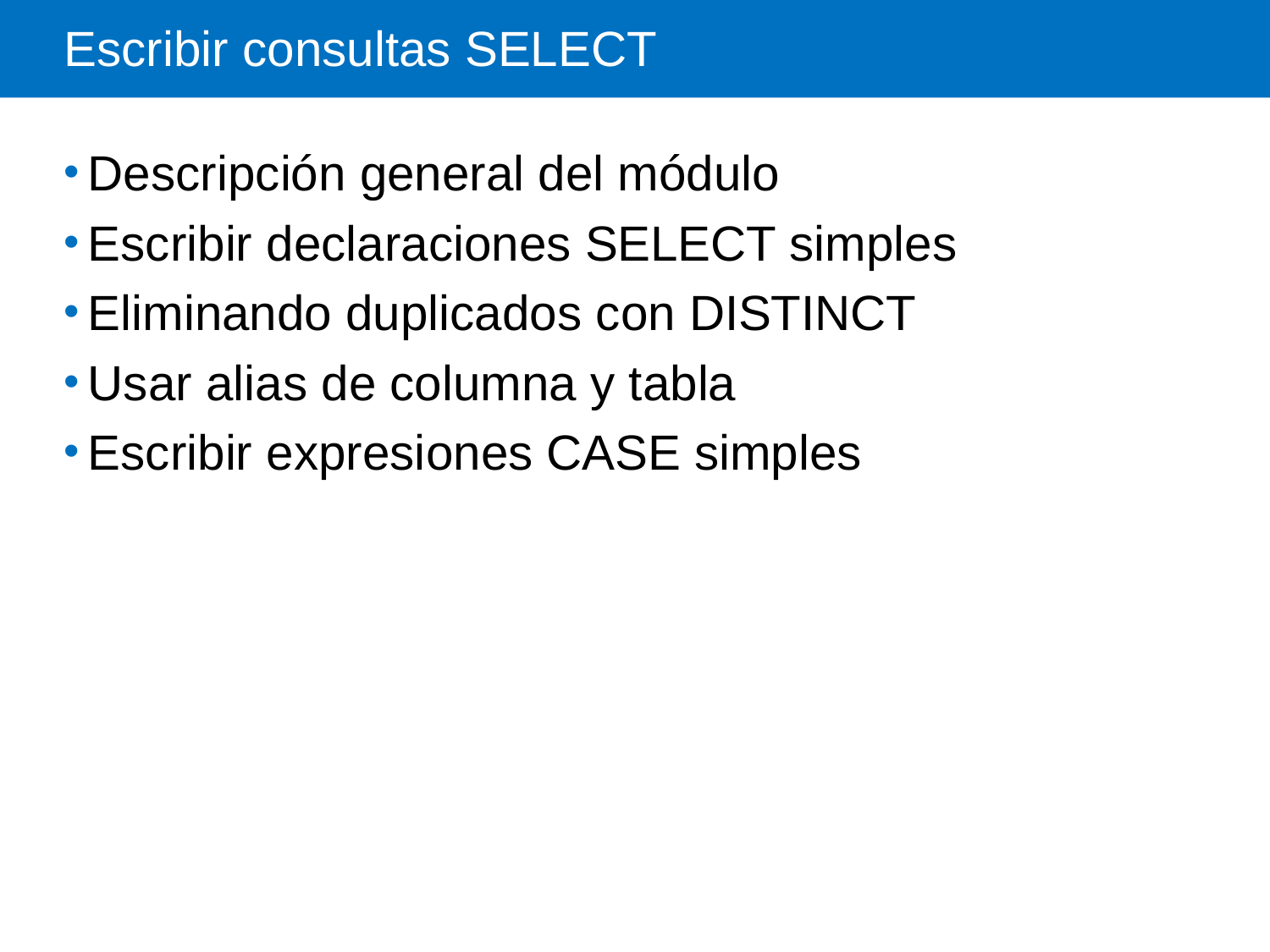

# Escribir consultas SELECT
Descripción general del módulo
Escribir declaraciones SELECT simples
Eliminando duplicados con DISTINCT
Usar alias de columna y tabla
Escribir expresiones CASE simples